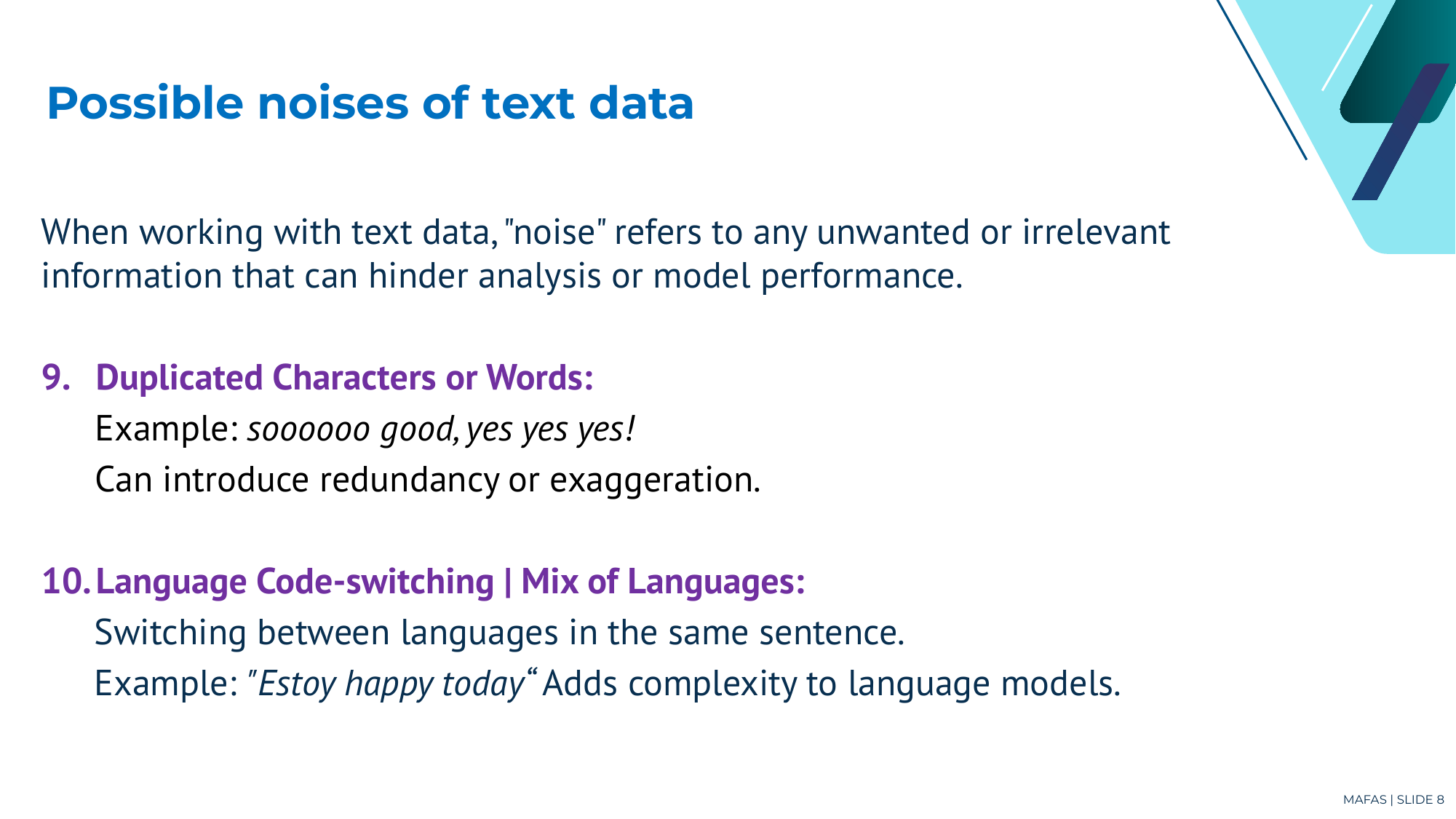

# Possible noises of text data
When working with text data, "noise" refers to any unwanted or irrelevant information that can hinder analysis or model performance.

Duplicated Characters or Words:
Example: soooooo good, yes yes yes!
Can introduce redundancy or exaggeration.

Language Code-switching | Mix of Languages:
Switching between languages in the same sentence.
Example: "Estoy happy today“ Adds complexity to language models.